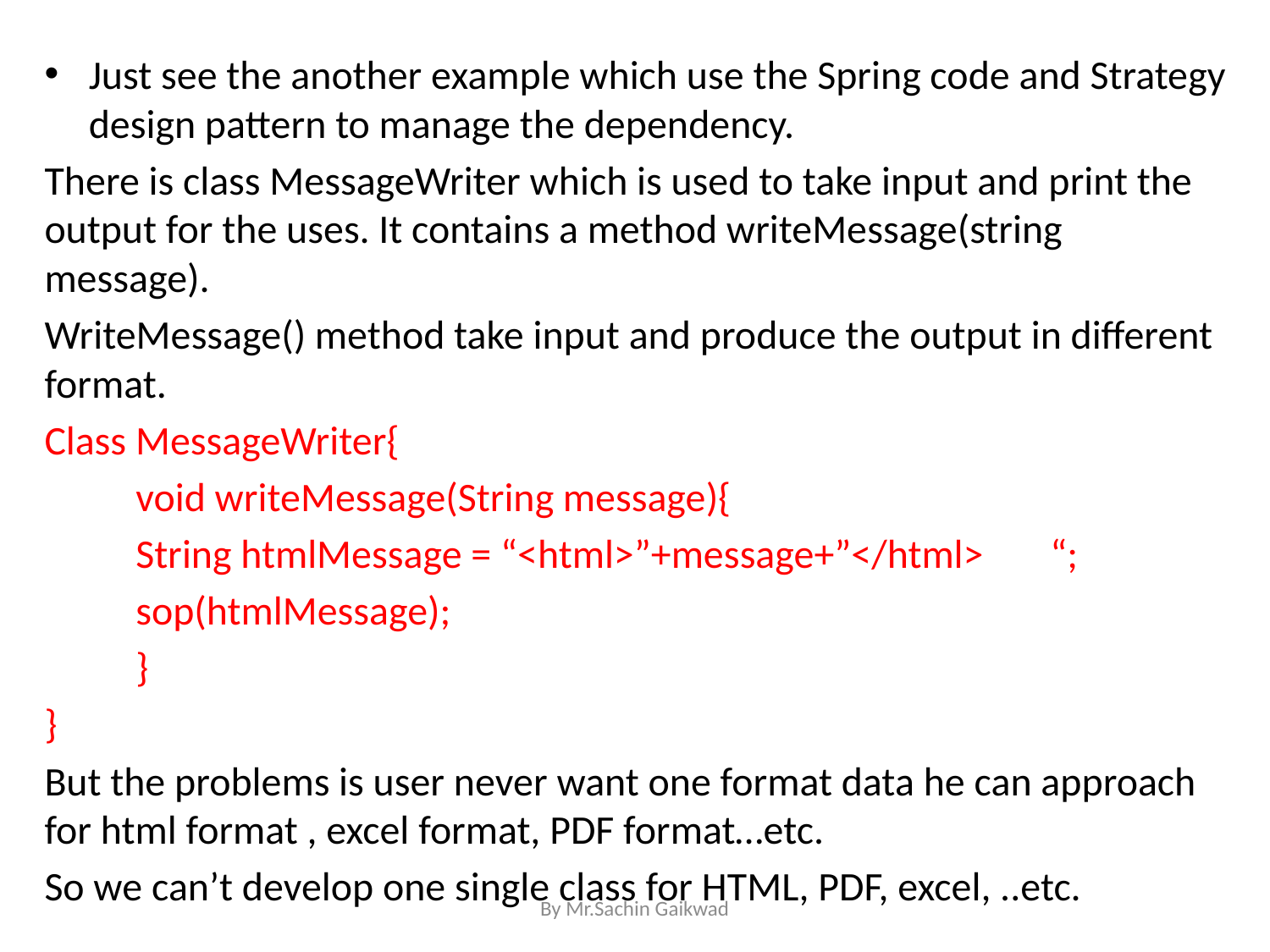

Just see the another example which use the Spring code and Strategy design pattern to manage the dependency.
There is class MessageWriter which is used to take input and print the output for the uses. It contains a method writeMessage(string message).
WriteMessage() method take input and produce the output in different format.
Class MessageWriter{
	void writeMessage(String message){
		String htmlMessage = “<html>”+message+”</html>	“;
	sop(htmlMessage);
	}
}
But the problems is user never want one format data he can approach for html format , excel format, PDF format…etc.
So we can’t develop one single class for HTML, PDF, excel, ..etc.

By Mr.Sachin Gaikwad